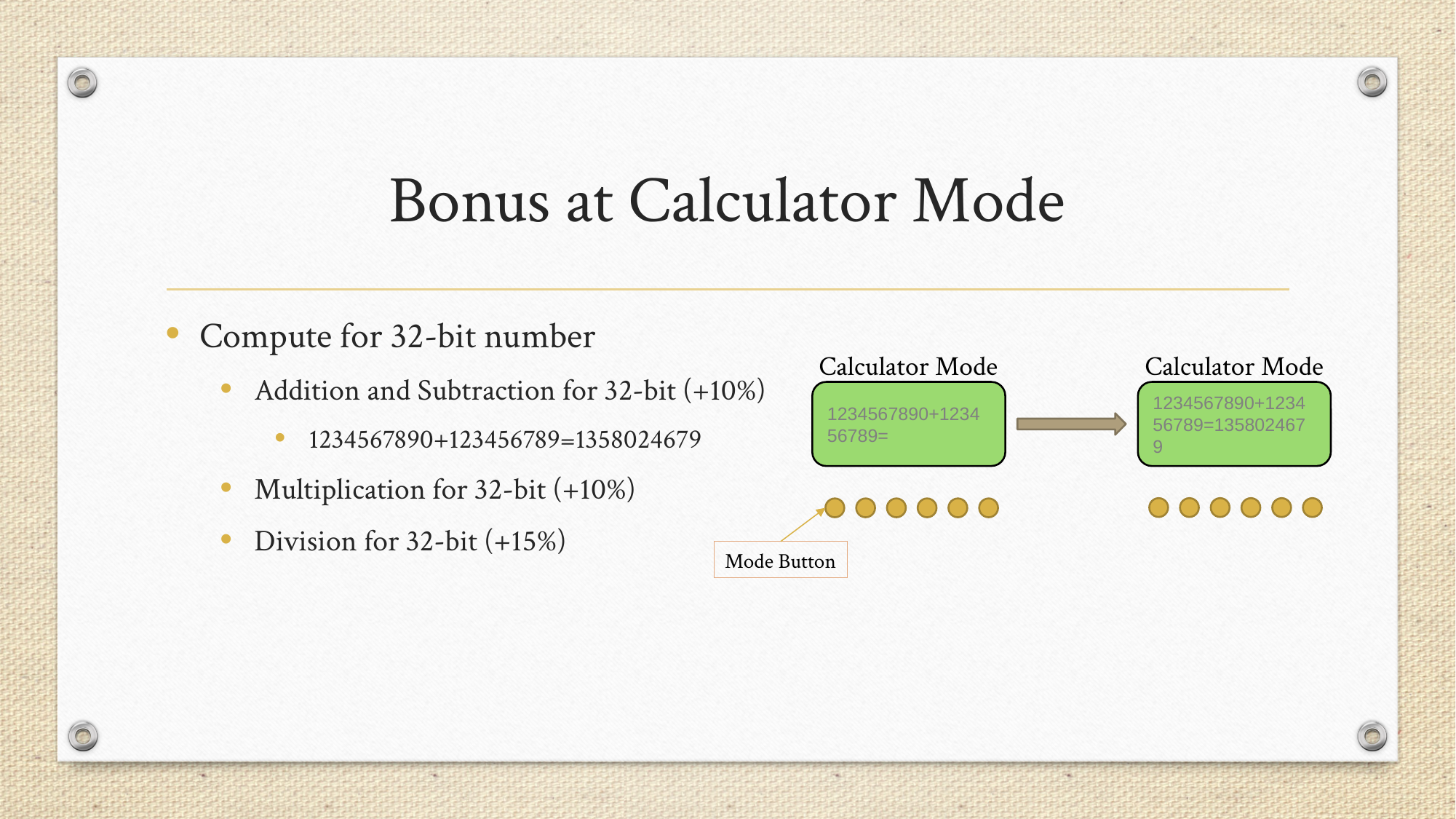

# Bonus at Calculator Mode
Compute for 32-bit number
Addition and Subtraction for 32-bit (+10%)
1234567890+123456789=1358024679
Multiplication for 32-bit (+10%)
Division for 32-bit (+15%)

Calculator Mode
1234567890+123456789=

Mode Button
Calculator Mode
1234567890+123456789=1358024679